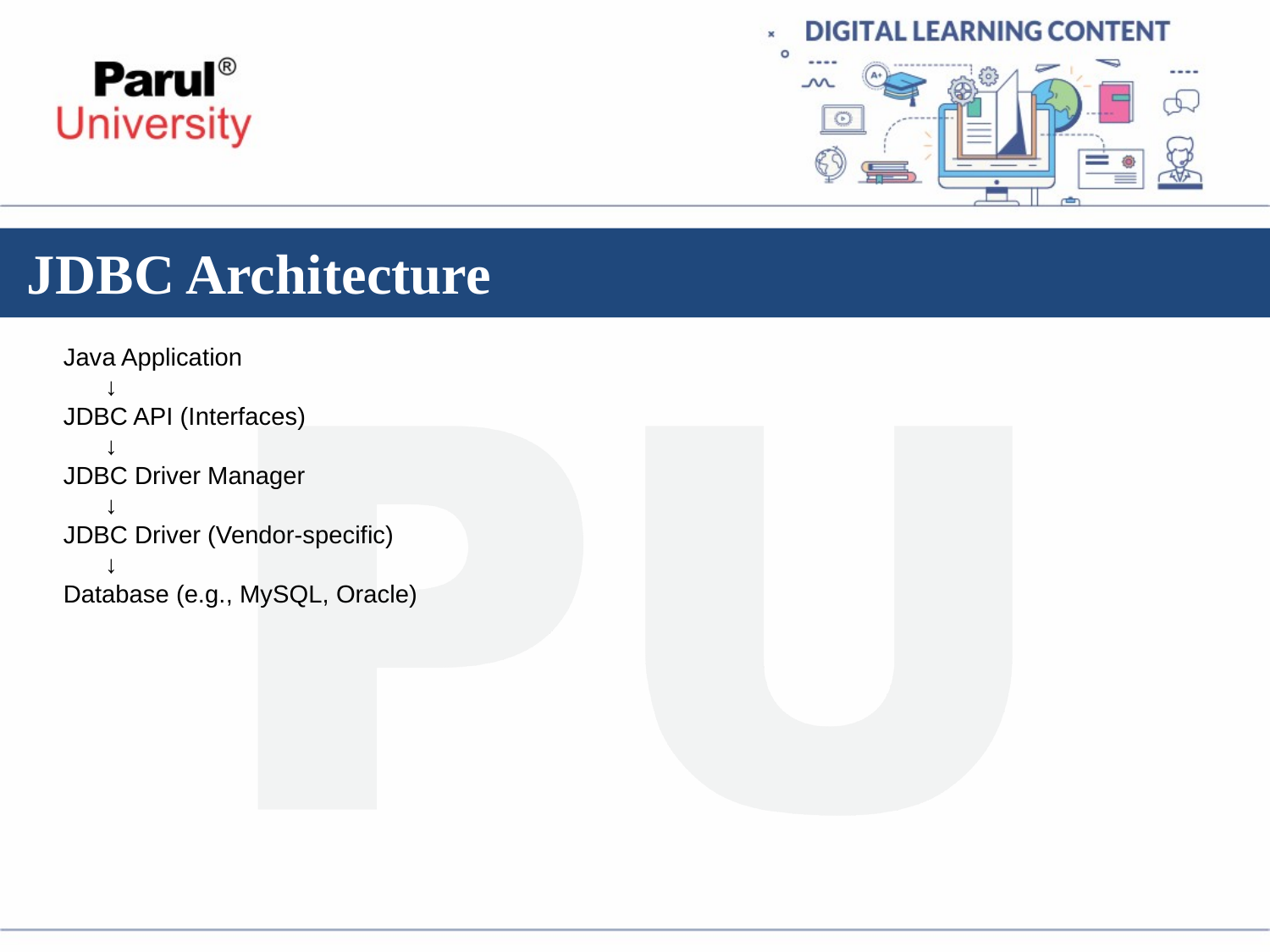

# JDBC Architecture
Java Application
      ↓
JDBC API (Interfaces)
      ↓
JDBC Driver Manager
      ↓
JDBC Driver (Vendor-specific)
      ↓
Database (e.g., MySQL, Oracle)